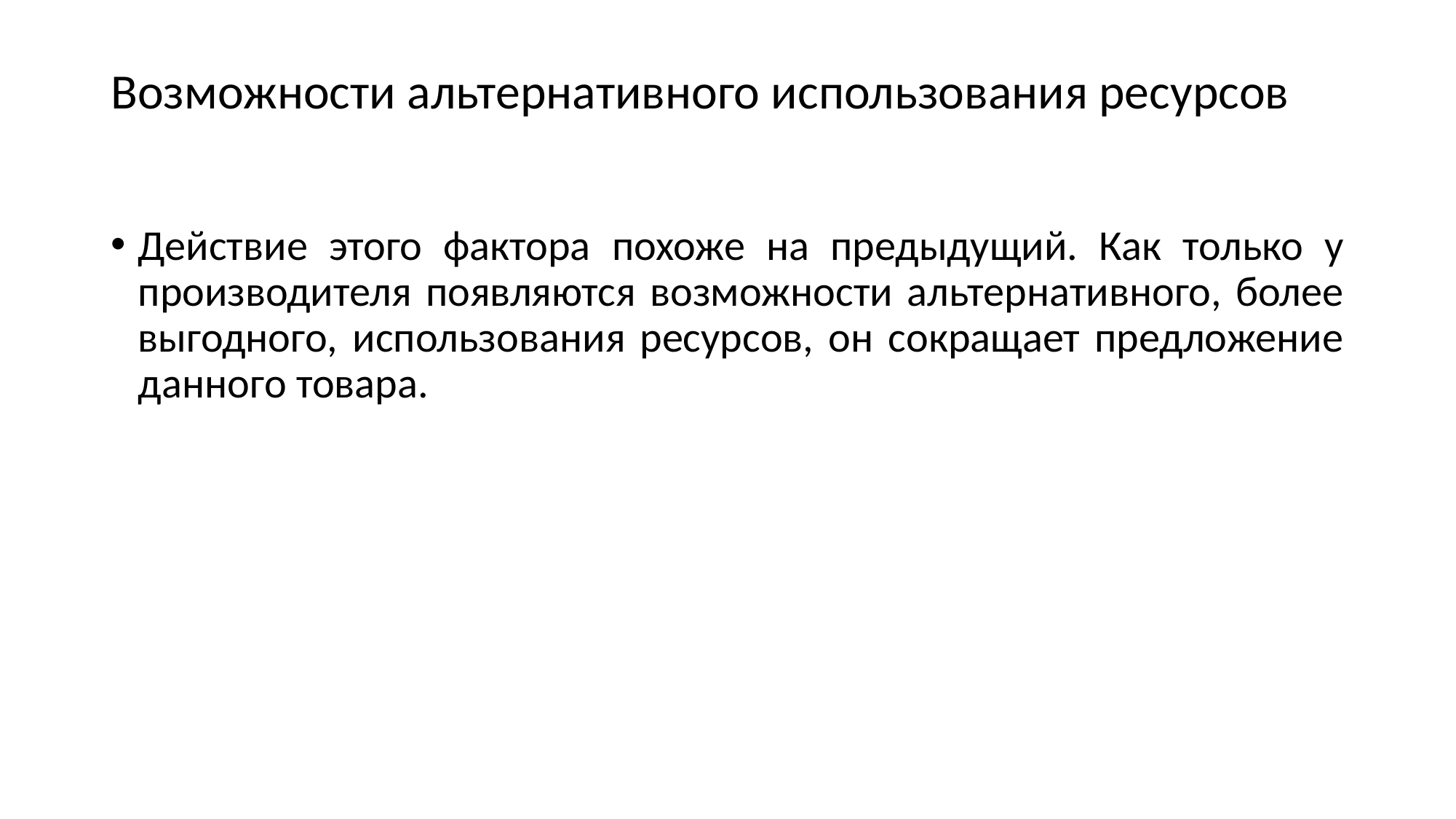

# Возможности альтернативного использования ресурсов
Действие этого фактора похоже на предыдущий. Как только у производителя появляются возможности альтернативного, более выгодного, использования ресурсов, он сокращает предложение данного товара.